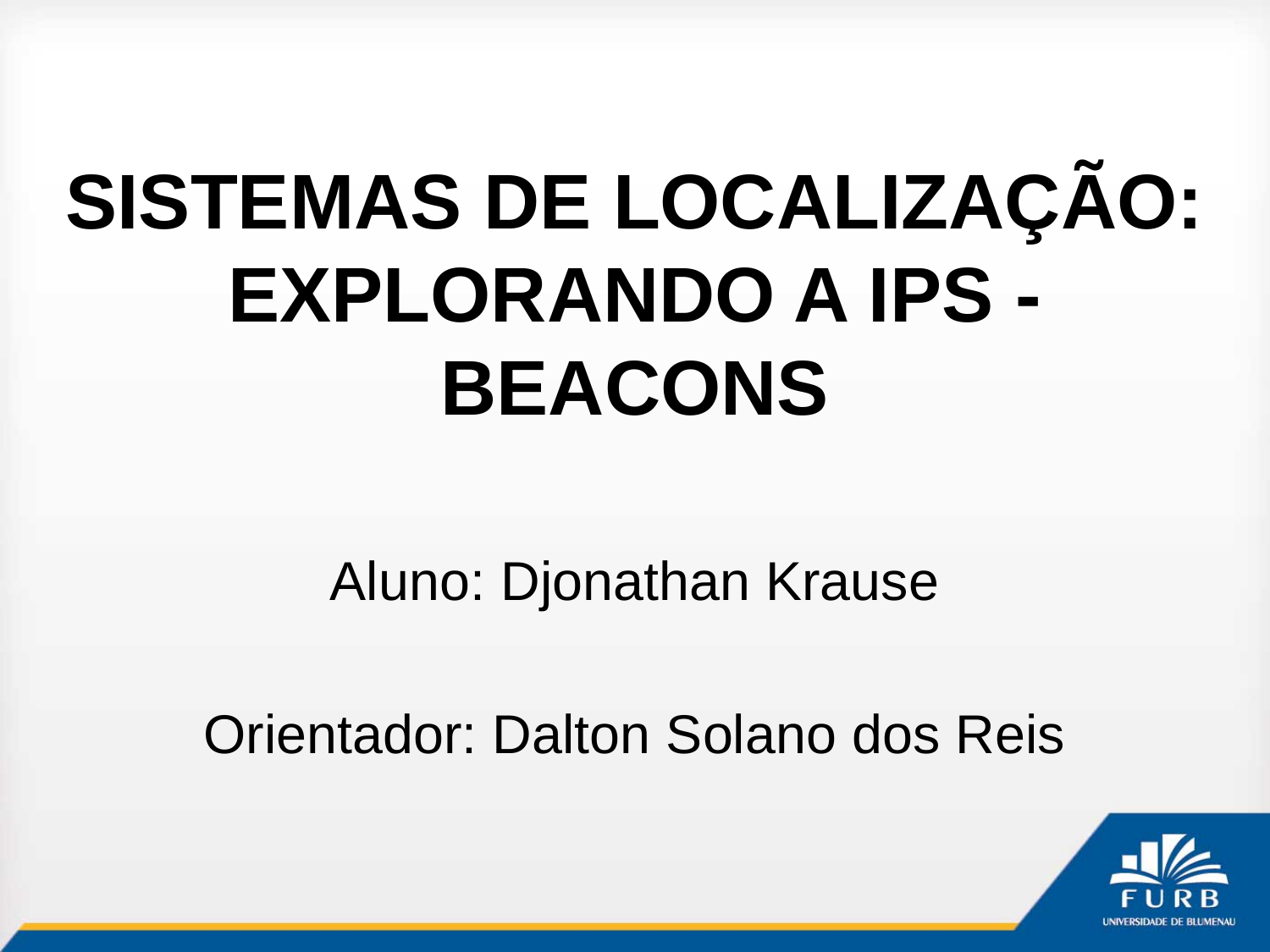

# SISTEMAS DE LOCALIZAÇÃO: EXPLORANDO A IPS - BEACONS
Aluno: Djonathan Krause

Orientador: Dalton Solano dos Reis